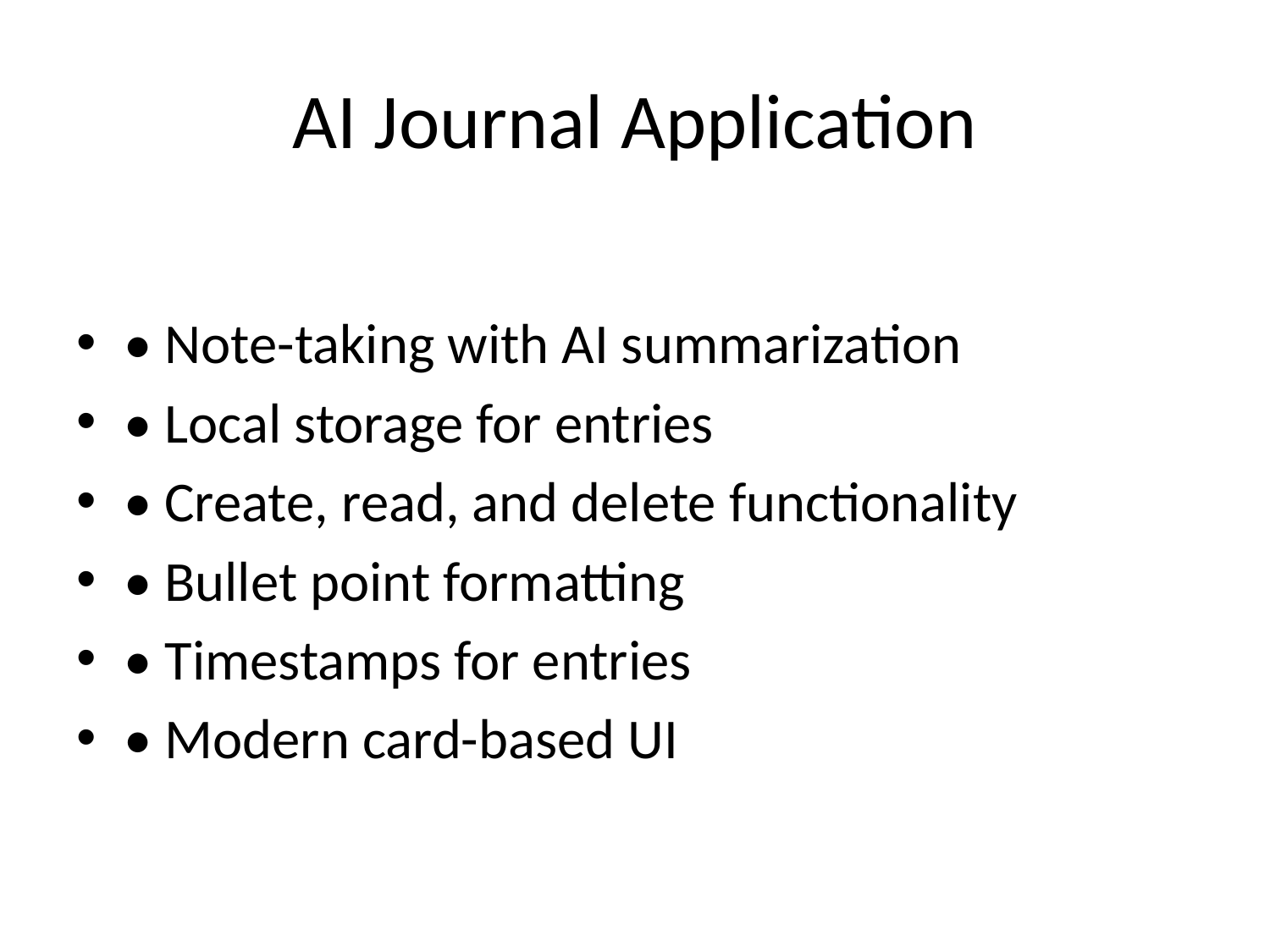

# AI Journal Application

• Note-taking with AI summarization
• Local storage for entries
• Create, read, and delete functionality
• Bullet point formatting
• Timestamps for entries
• Modern card-based UI